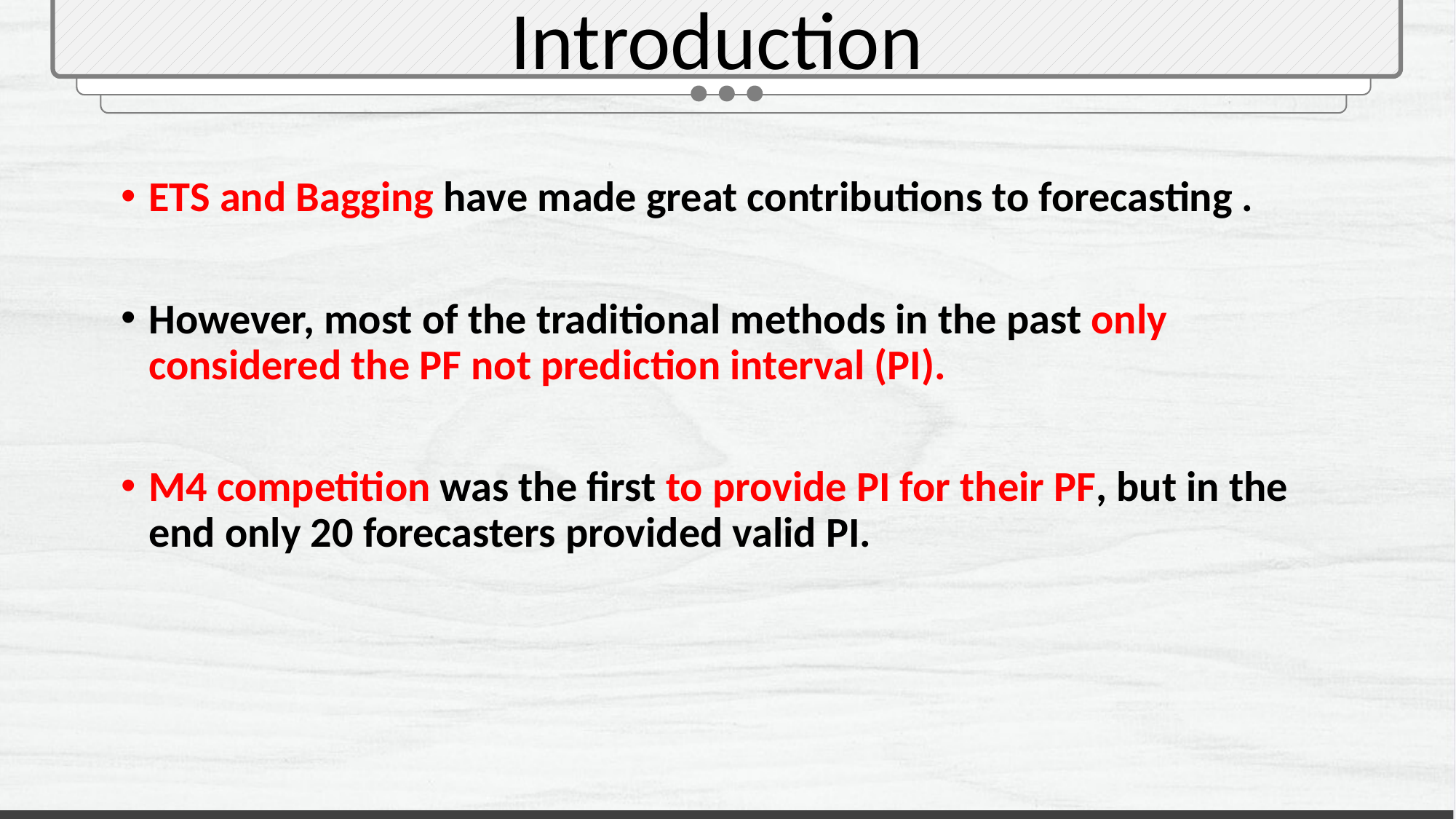

# Introduction
ETS and Bagging have made great contributions to forecasting .

However, most of the traditional methods in the past only considered the PF not prediction interval (PI).

M4 competition was the first to provide PI for their PF, but in the end only 20 forecasters provided valid PI.